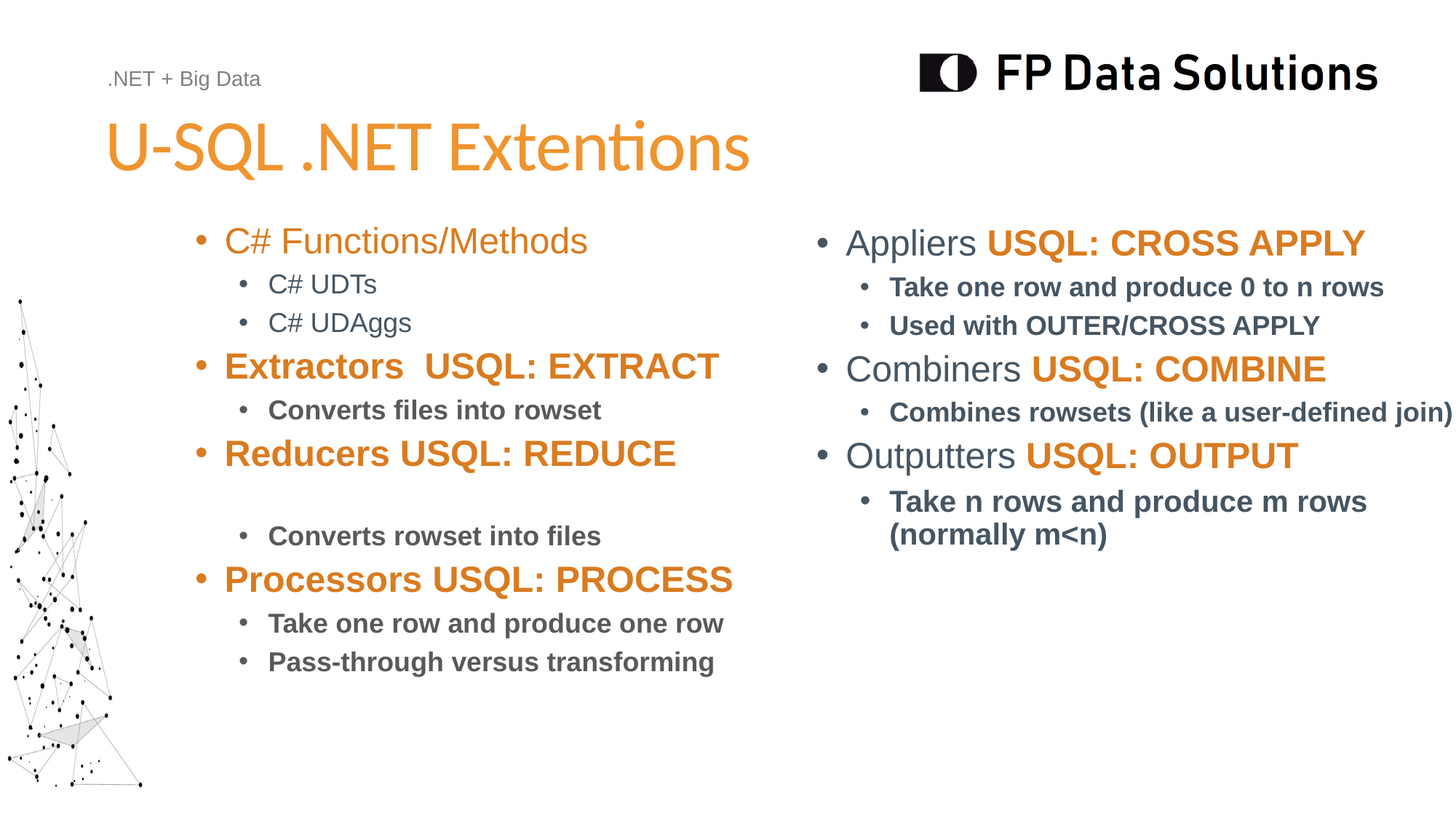

U-SQL .NET Extentions

Appliers USQL: CROSS APPLY
Take one row and produce 0 to n rows
Used with OUTER/CROSS APPLY
Combiners USQL: COMBINE
Combines rowsets (like a user-defined join)
Outputters USQL: OUTPUT
Take n rows and produce m rows (normally m<n)

C# Functions/Methods
C# UDTs
C# UDAggs
Extractors  USQL: EXTRACT
Converts files into rowset
Reducers USQL: REDUCE
Converts rowset into files
Processors USQL: PROCESS
Take one row and produce one row
Pass-through versus transforming